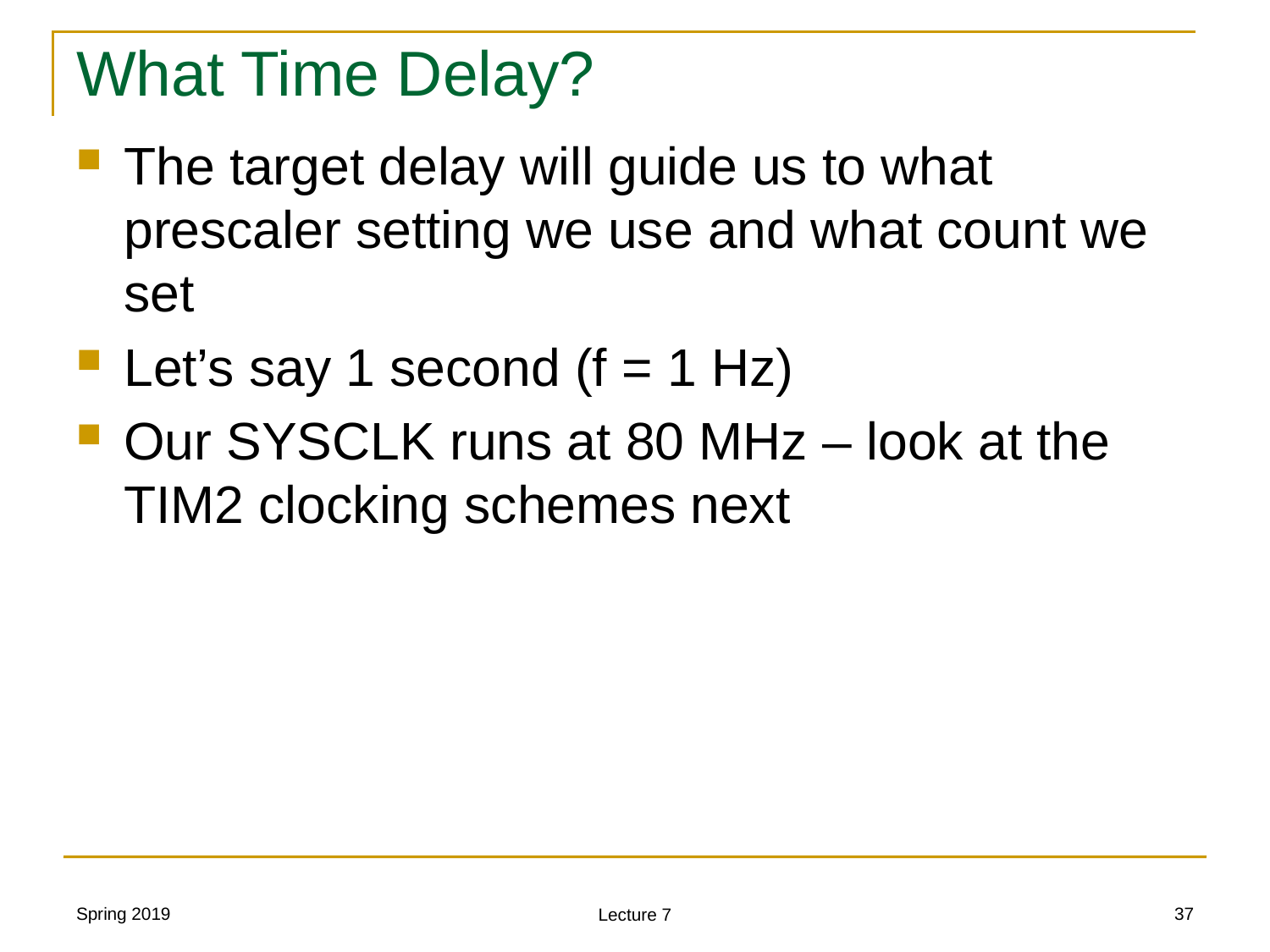

# What Time Delay?
The target delay will guide us to what prescaler setting we use and what count we set
Let’s say 1 second (f = 1 Hz)
Our SYSCLK runs at 80 MHz – look at the TIM2 clocking schemes next
Spring 2019
37
Lecture 7